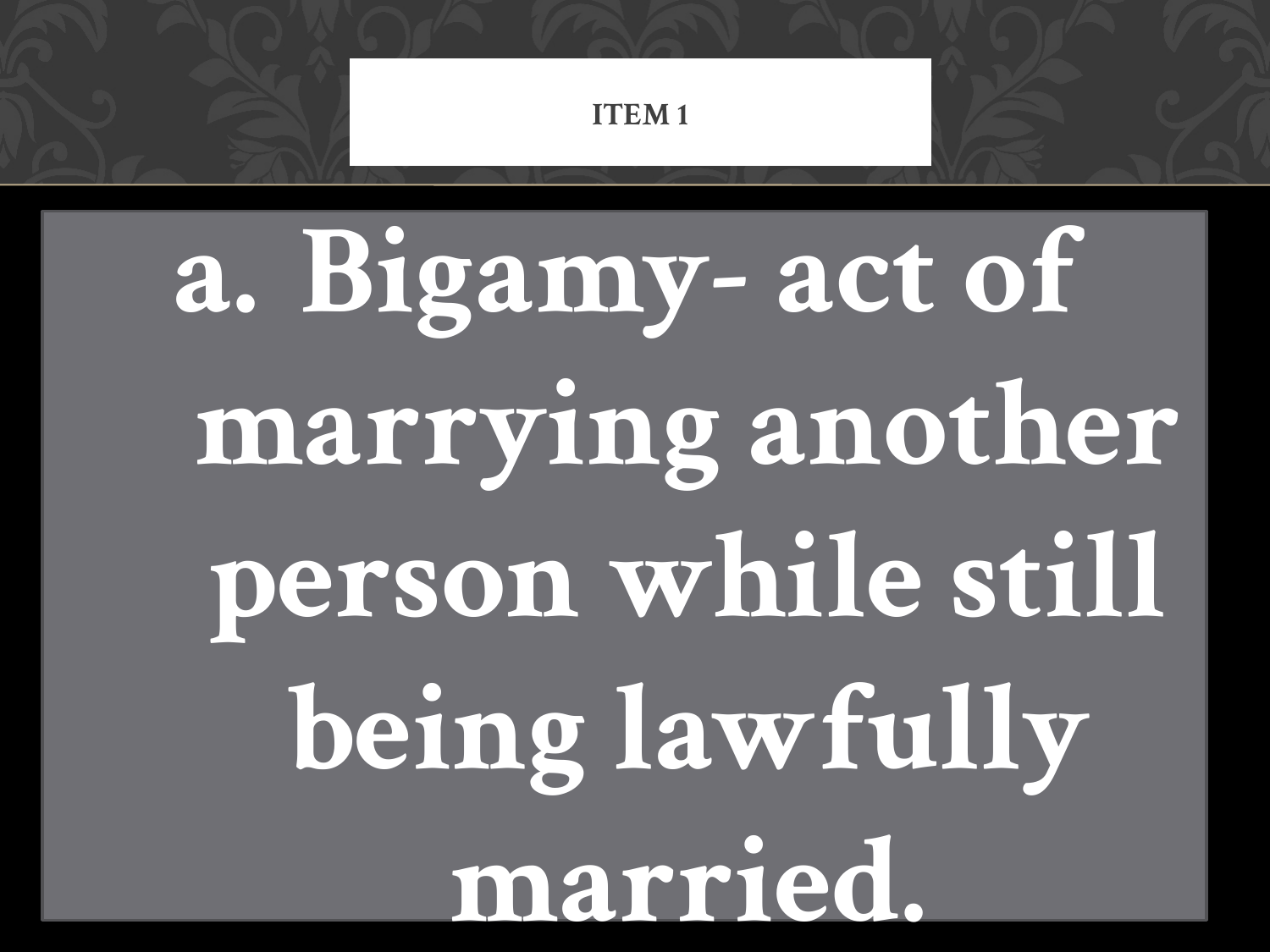

# Item 1
Bigamy- act of marrying another person while still being lawfully married.